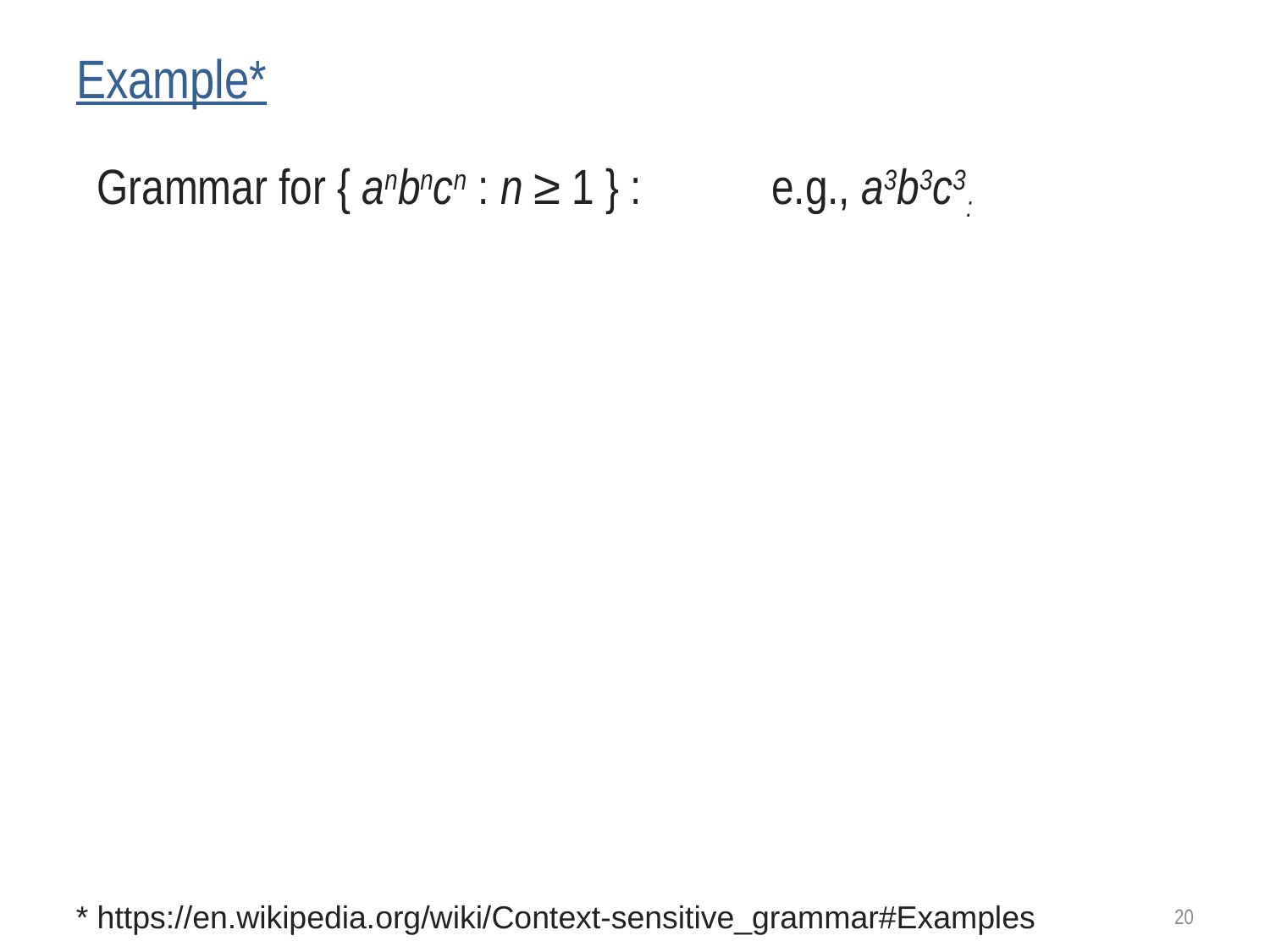

# Example*
Grammar for { anbncn : n ≥ 1 } :
e.g., a3b3c3:
* https://en.wikipedia.org/wiki/Context-sensitive_grammar#Examples
20